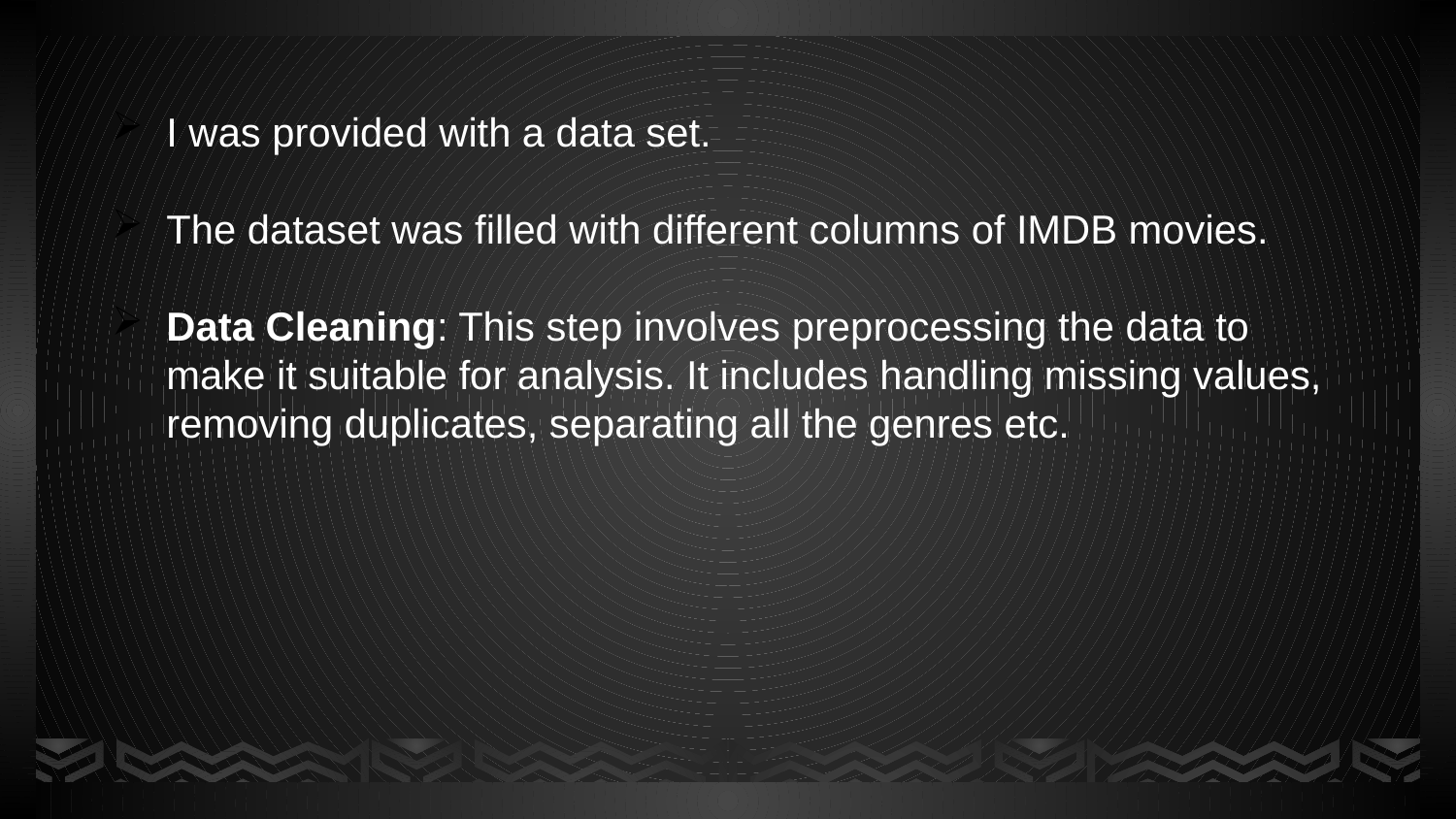

I was provided with a data set.

The dataset was filled with different columns of IMDB movies.

Data Cleaning: This step involves preprocessing the data to make it suitable for analysis. It includes handling missing values, removing duplicates, separating all the genres etc.